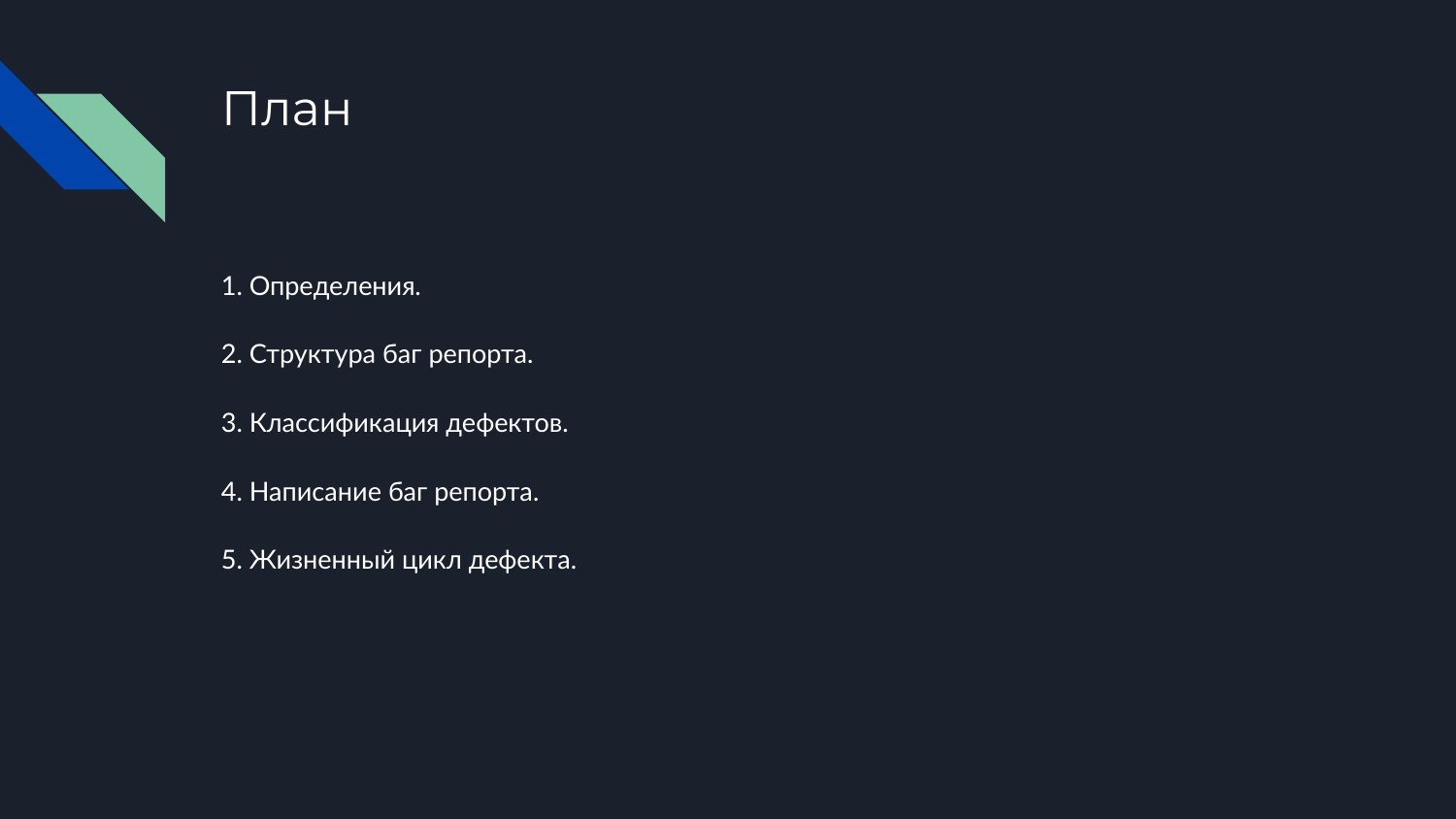

# План
1. Определения.
2. Структура баг репорта.
3. Классификация дефектов.
4. Написание баг репорта.
5. Жизненный цикл дефекта.